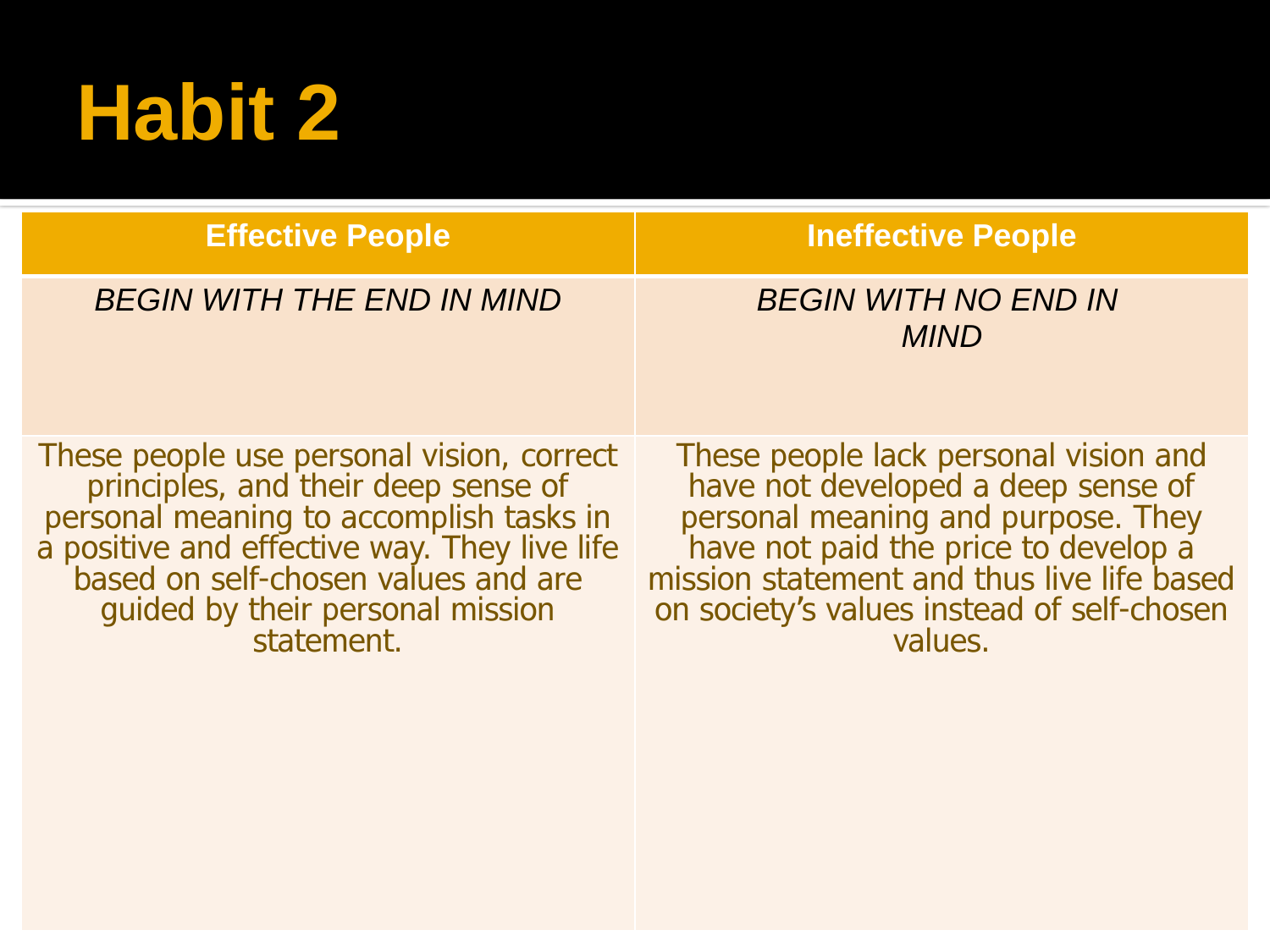

# Habit 2
| Effective People | Ineffective People |
| --- | --- |
| BEGIN WITH THE END IN MIND | BEGIN WITH NO END IN MIND |
| These people use personal vision, correct principles, and their deep sense of personal meaning to accomplish tasks in a positive and effective way. They live life based on self-chosen values and are guided by their personal mission statement. | These people lack personal vision and have not developed a deep sense of personal meaning and purpose. They have not paid the price to develop a mission statement and thus live life based on society’s values instead of self-chosen values. |